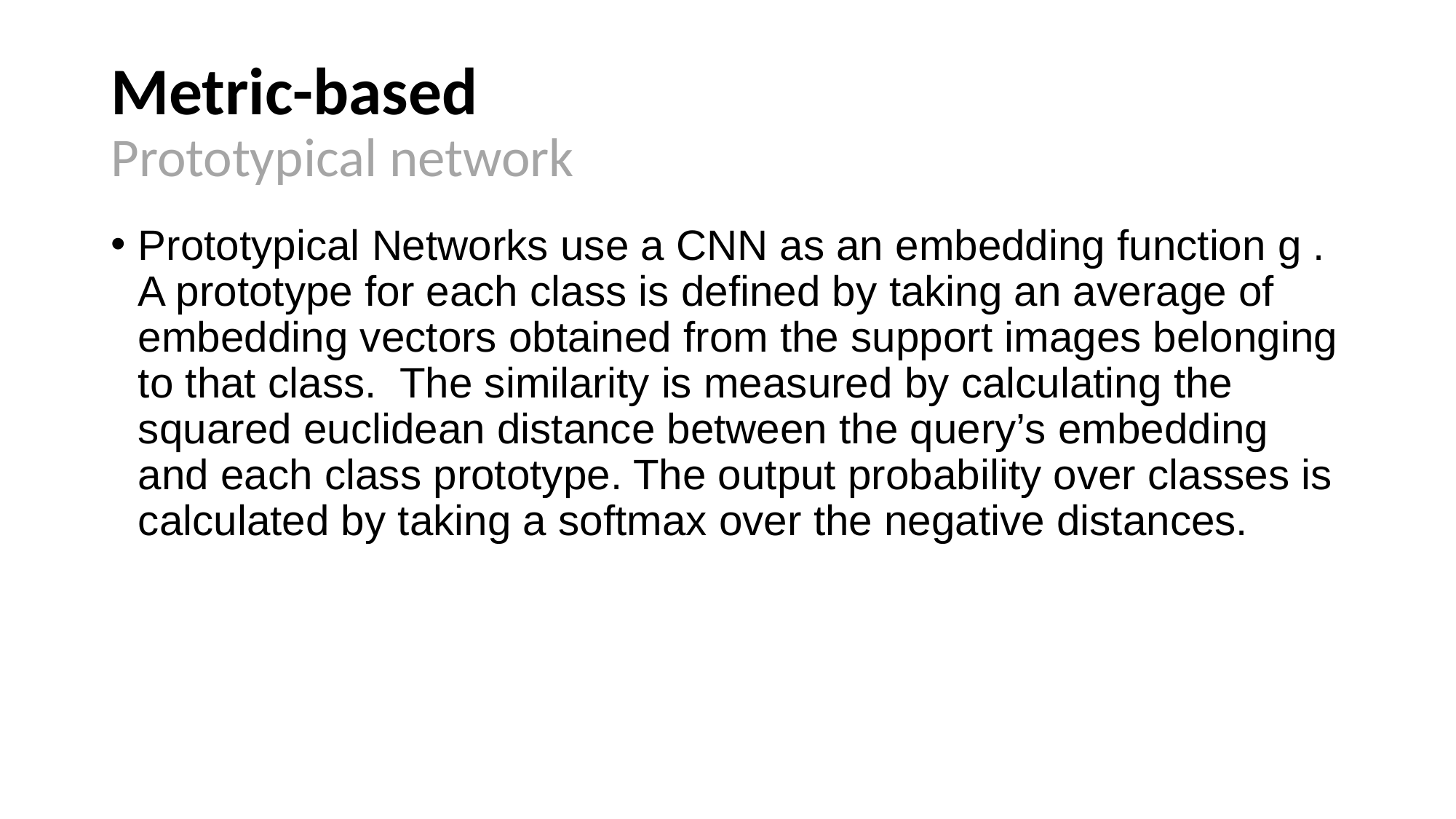

# Metric-based Prototypical network
Prototypical Networks use a CNN as an embedding function g . A prototype for each class is defined by taking an average of embedding vectors obtained from the support images belonging to that class.  The similarity is measured by calculating the squared euclidean distance between the query’s embedding and each class prototype. The output probability over classes is calculated by taking a softmax over the negative distances.